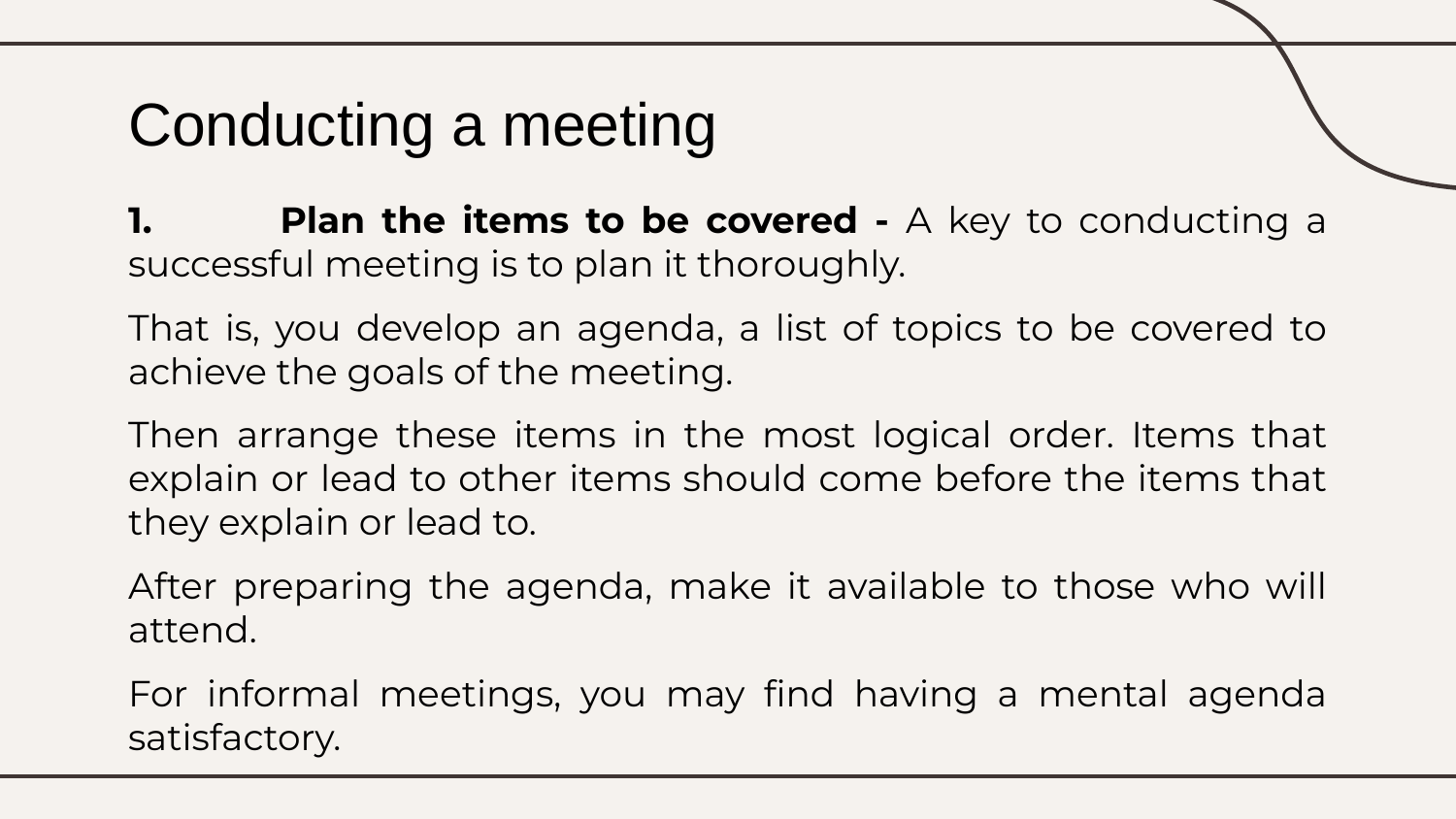

# Conducting a meeting
1. 	Plan the items to be covered - A key to conducting a successful meeting is to plan it thoroughly.
That is, you develop an agenda, a list of topics to be covered to achieve the goals of the meeting.
Then arrange these items in the most logical order. Items that explain or lead to other items should come before the items that they explain or lead to.
After preparing the agenda, make it available to those who will attend.
For informal meetings, you may find having a mental agenda satisfactory.